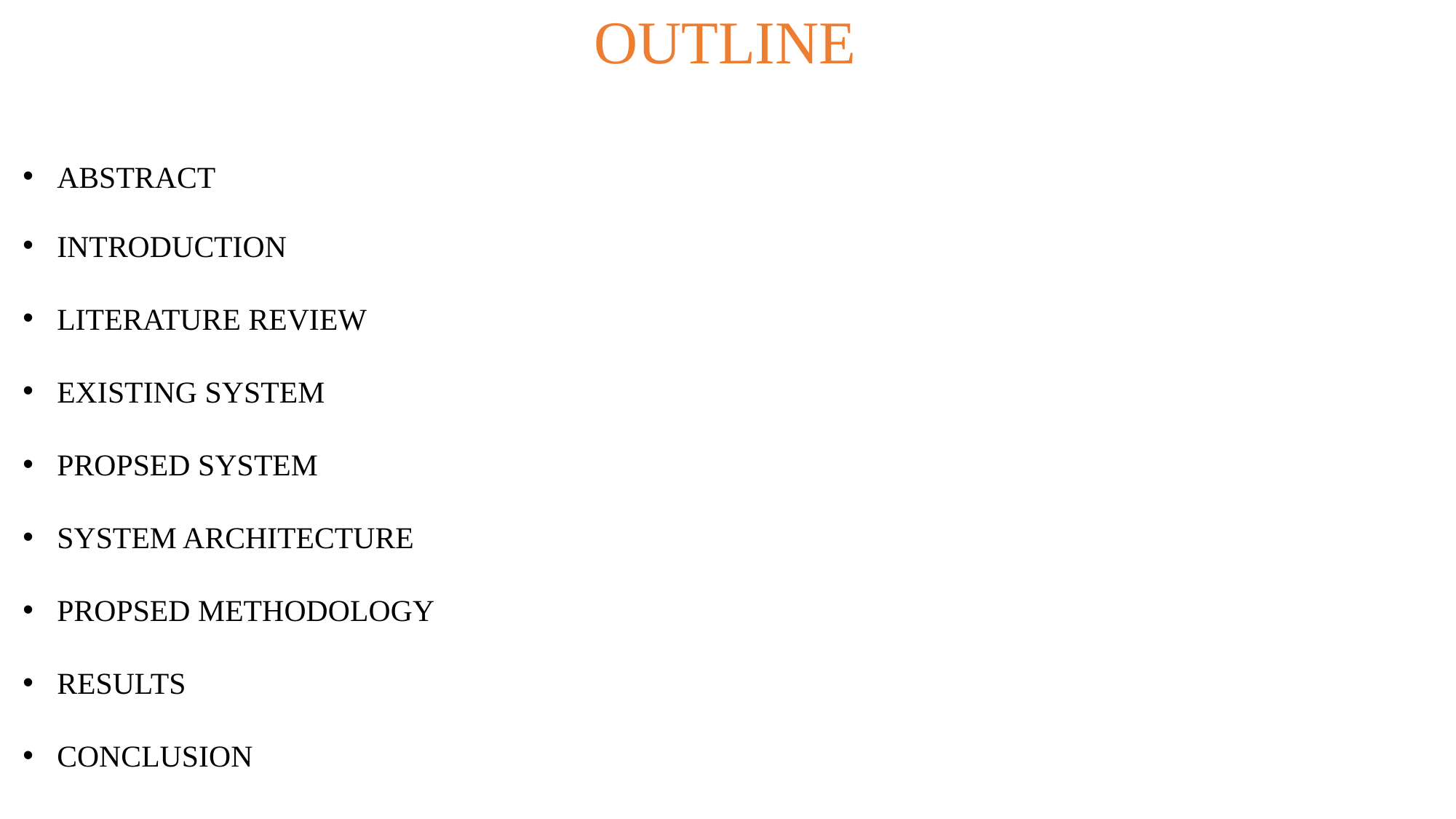

OUTLINE

ABSTRACT

INTRODUCTION

LITERATURE REVIEW

EXISTING SYSTEM

PROPSED SYSTEM

SYSTEM ARCHITECTURE

PROPSED METHODOLOGY

RESULTS

CONCLUSION

FUTURE  WORK